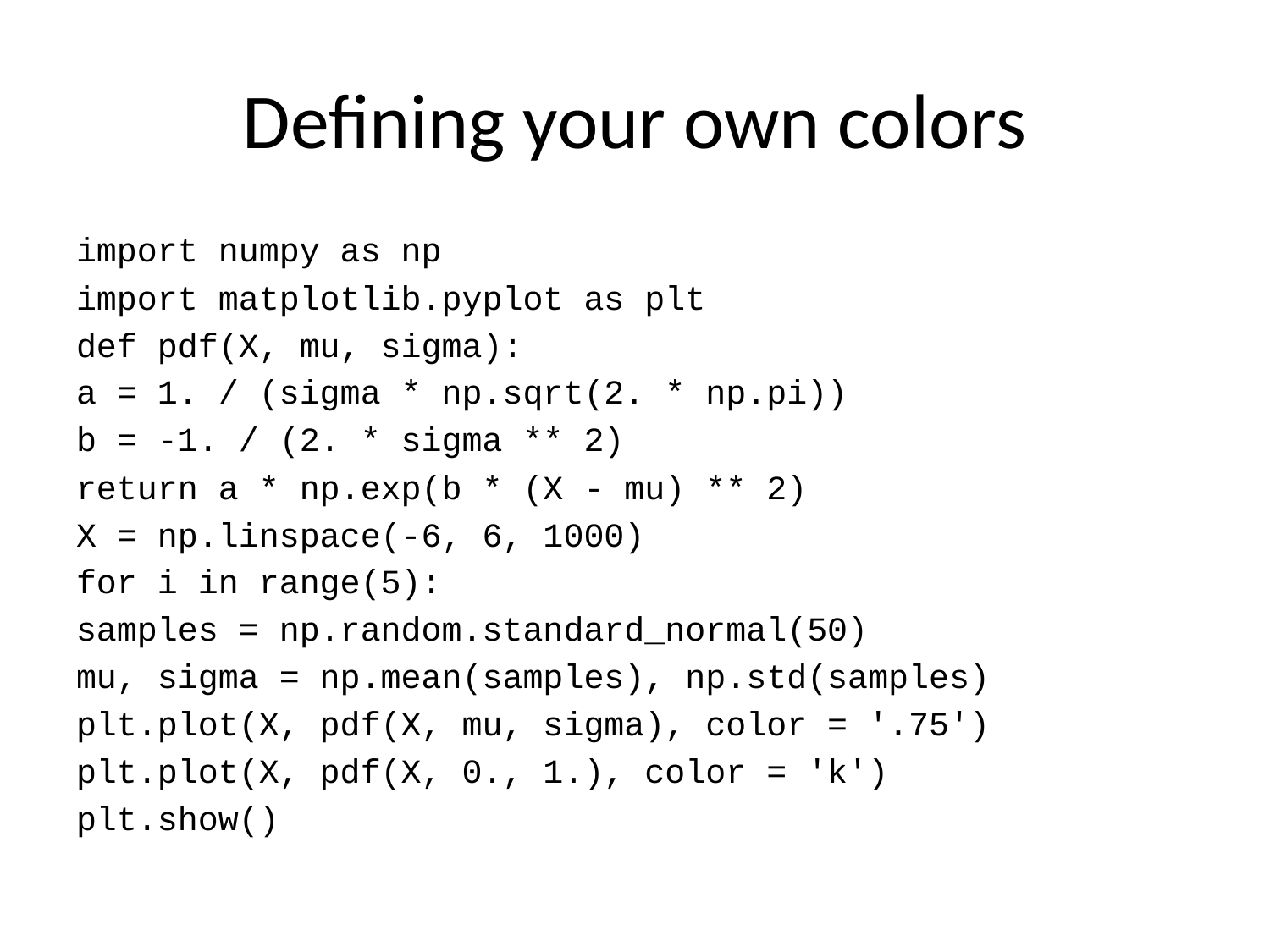

# Defining your own colors
import numpy as np
import matplotlib.pyplot as plt
def pdf(X, mu, sigma):
a = 1. / (sigma * np.sqrt(2. * np.pi))
b = -1. / (2. * sigma ** 2)
return a * np.exp(b * (X - mu) ** 2)
X = np.linspace(-6, 6, 1000)
for i in range(5):
samples = np.random.standard_normal(50)
mu, sigma = np.mean(samples), np.std(samples)
plt.plot(X, pdf(X, mu, sigma), color = '.75')
plt.plot(X, pdf(X, 0., 1.), color = 'k')
plt.show()